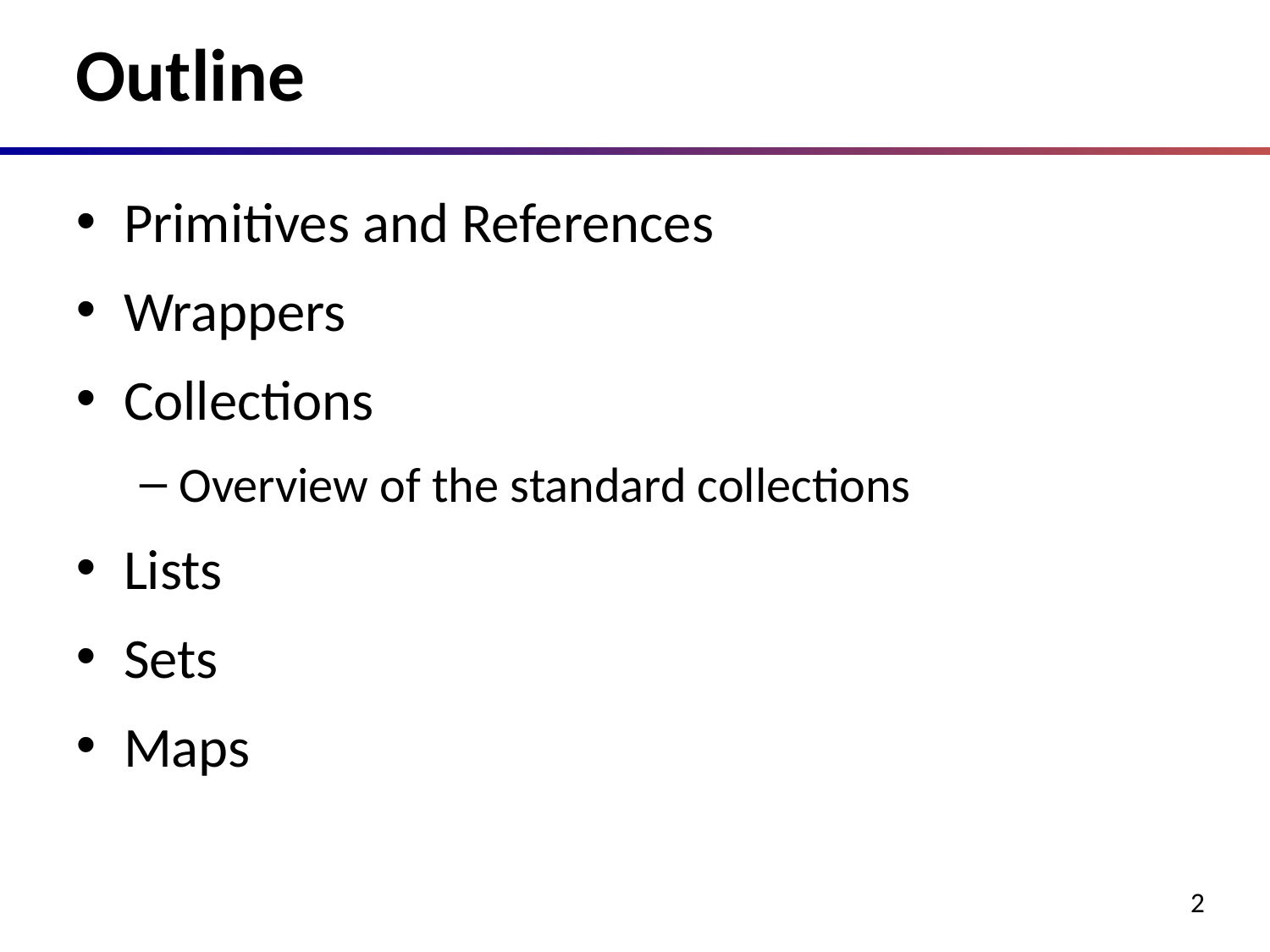

# Outline
Primitives and References
Wrappers
Collections
Overview of the standard collections
Lists
Sets
Maps